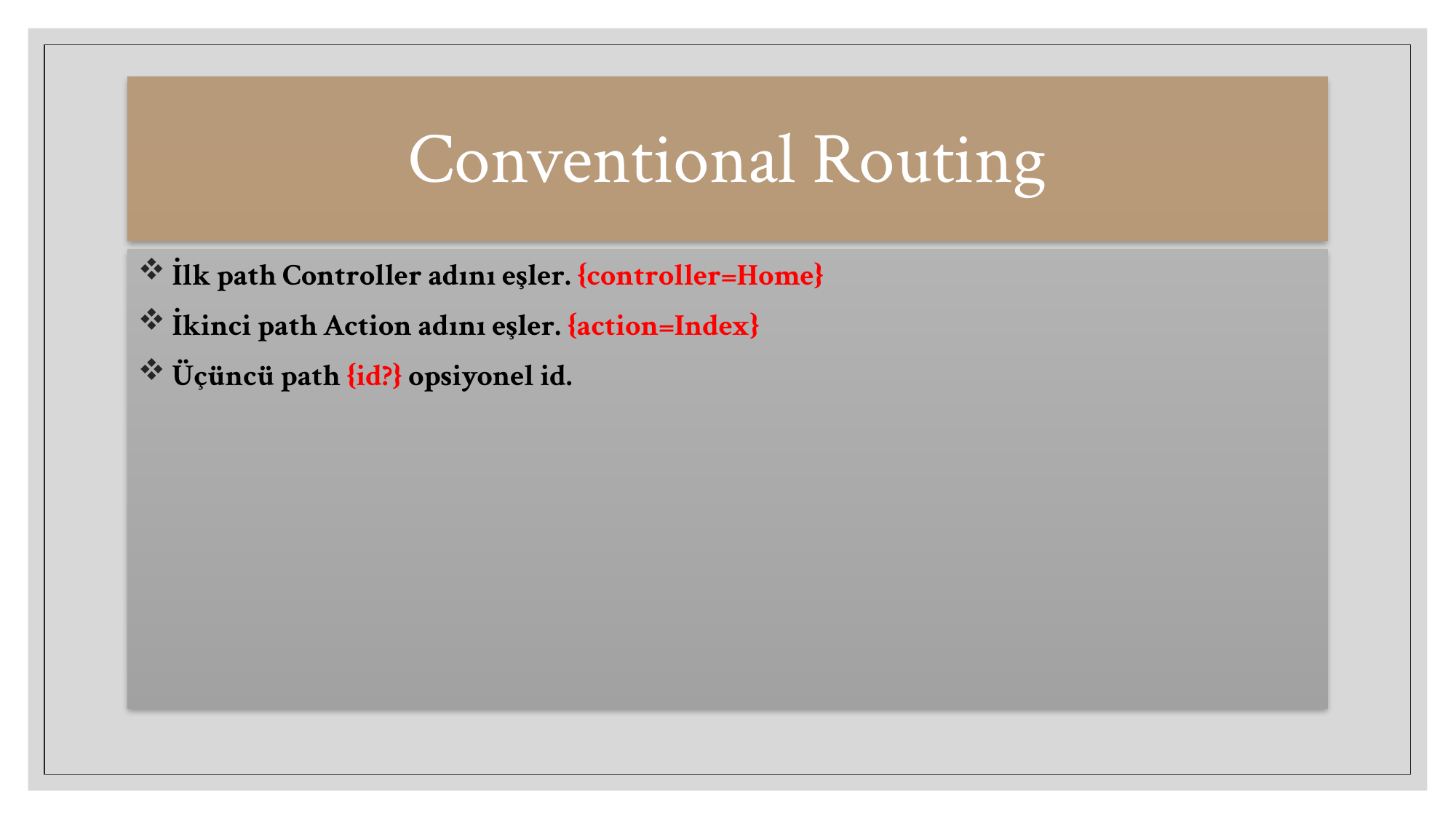

# Conventional Routing
 İlk path Controller adını eşler. {controller=Home}
 İkinci path Action adını eşler. {action=Index}
 Üçüncü path {id?} opsiyonel id.